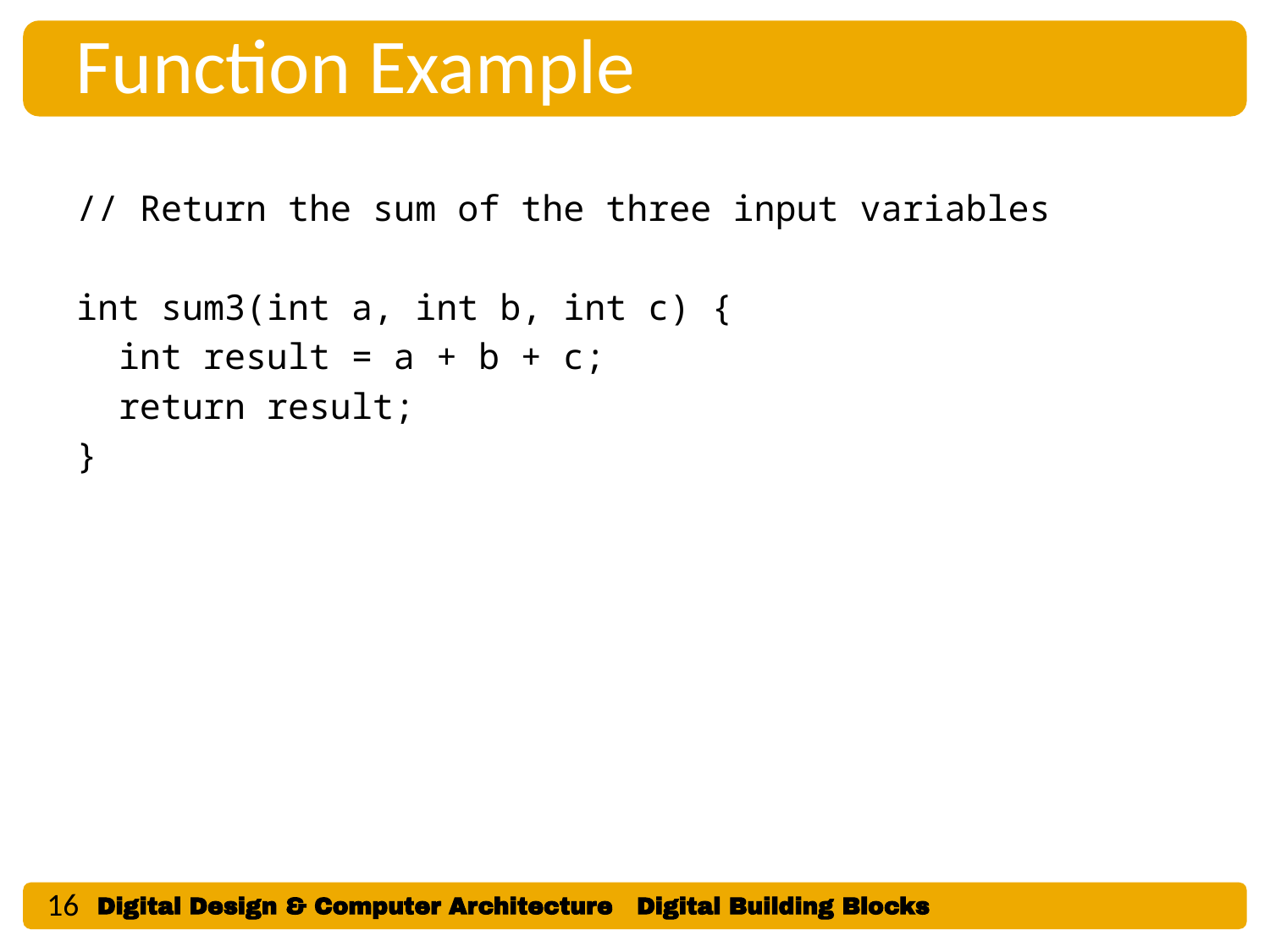

Function Example
// Return the sum of the three input variables

int sum3(int a, int b, int c) {
  int result = a + b + c;
  return result;
}

16